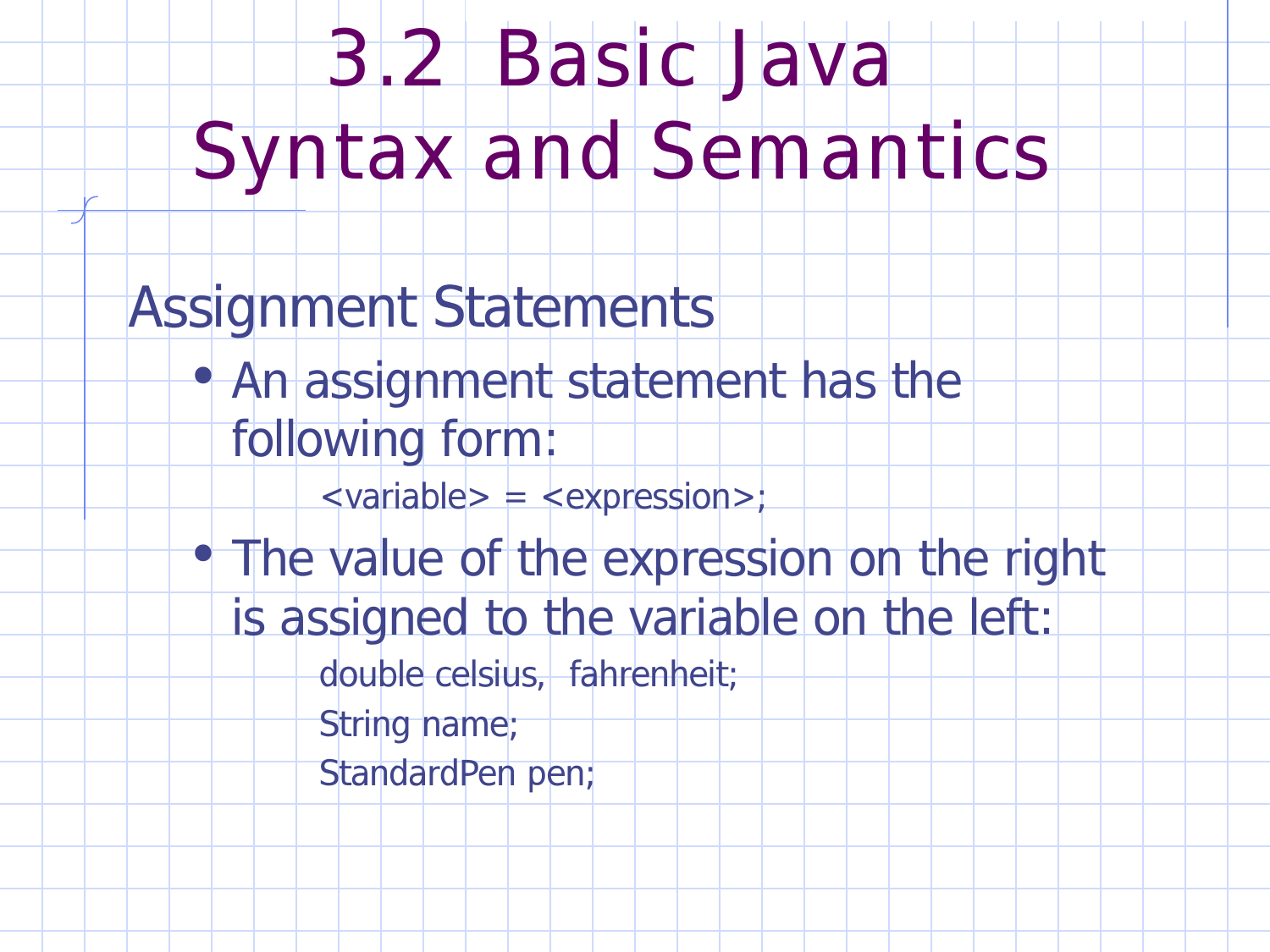

# 3.2  Basic Java Syntax and Semantics
Assignment Statements
An assignment statement has the following form:
<variable> = <expression>;
The value of the expression on the right is assigned to the variable on the left:
double celsius,  fahrenheit;
String name;
StandardPen pen;